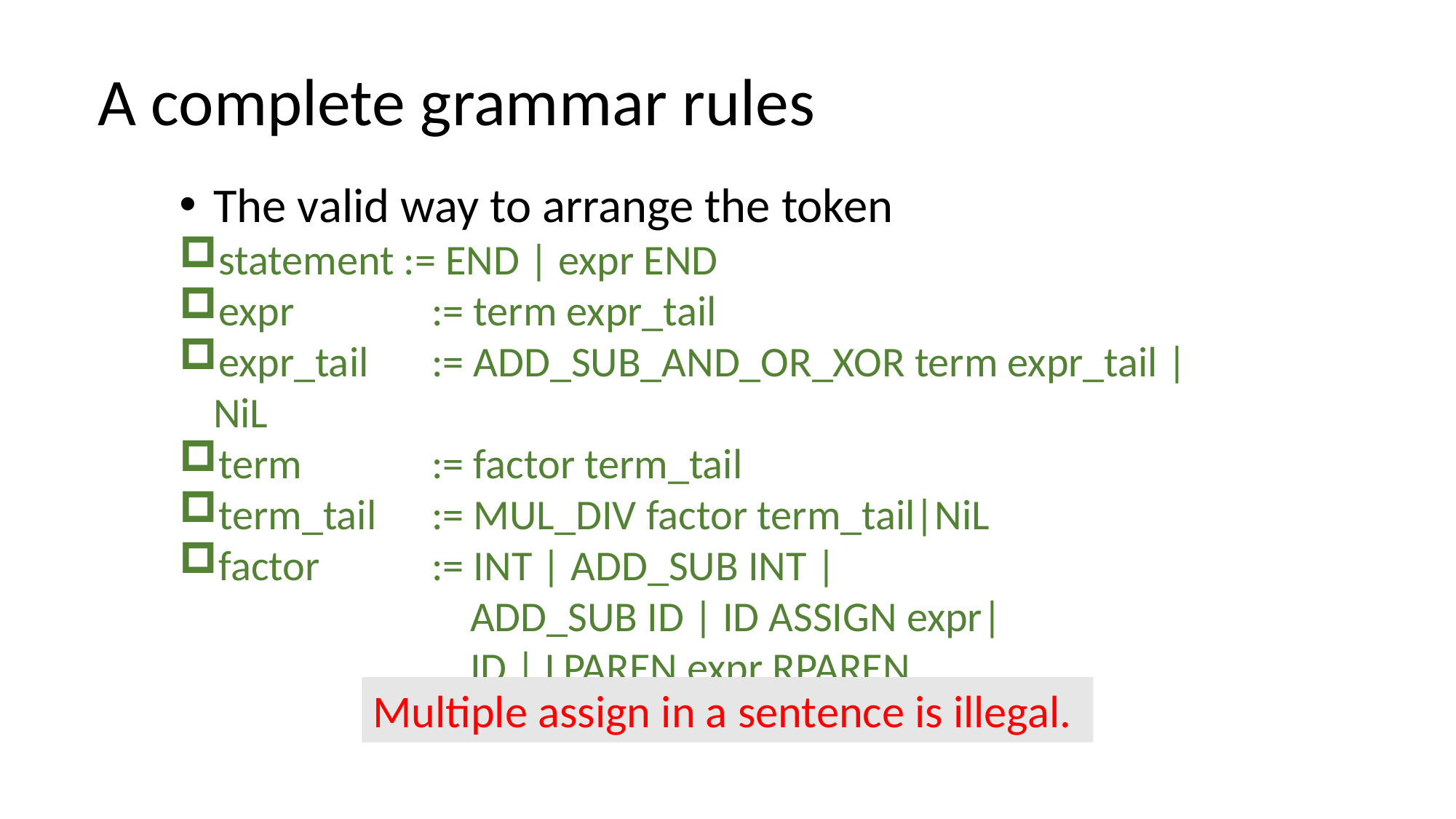

# A complete grammar rules
The valid way to arrange the token
statement := END | expr END
expr      	:= term expr_tail
expr_tail 	:= ADD_SUB_AND_OR_XOR term expr_tail | NiL
term      	:= factor term_tail
term_tail 	:= MUL_DIV factor term_tail|NiL
factor    	:= INT | ADD_SUB INT |
             	    ADD_SUB ID | ID ASSIGN expr|
             	    ID | LPAREN expr RPAREN
Multiple assign in a sentence is illegal.